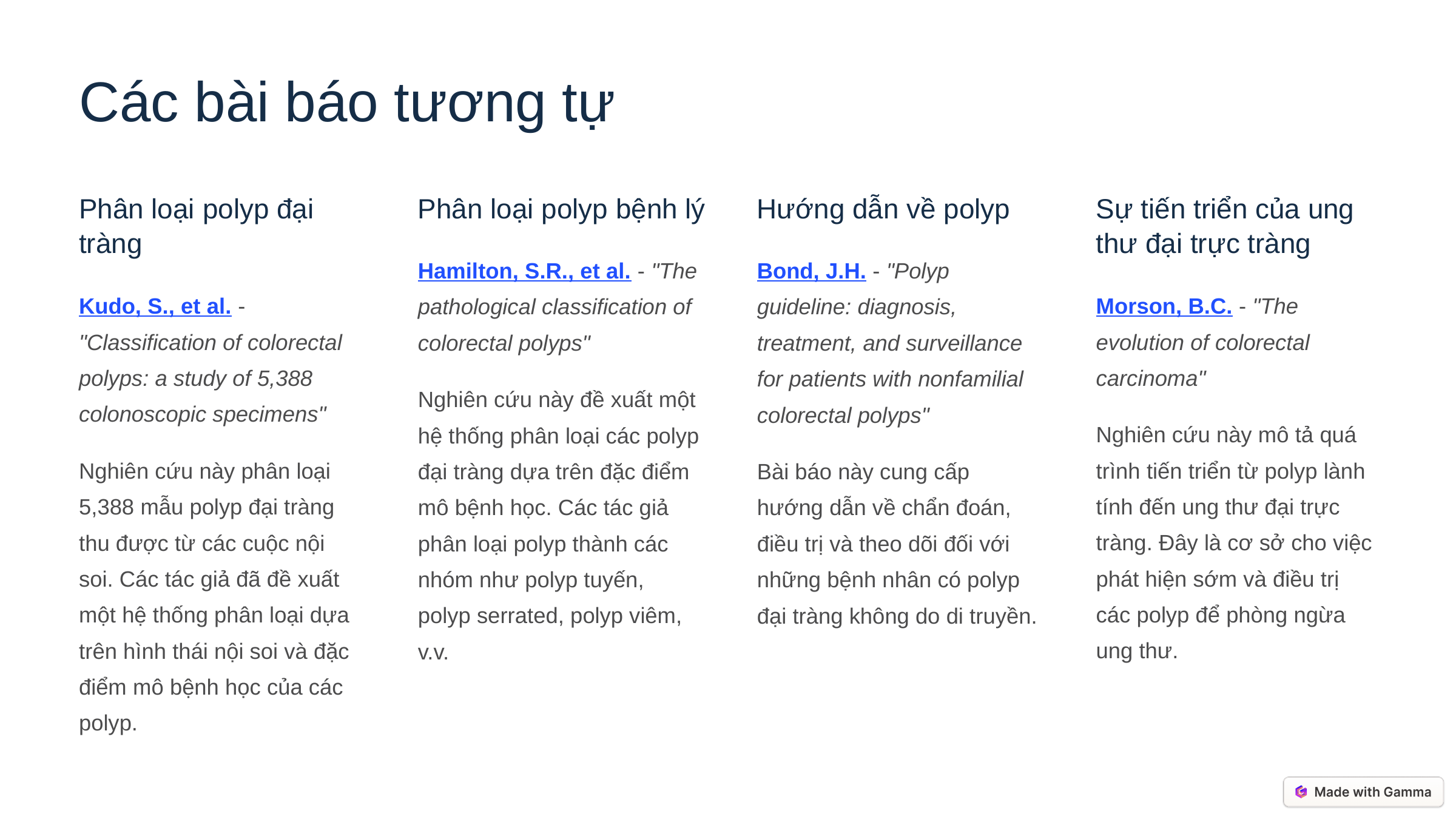

Các bài báo tương tự
Phân loại polyp đại tràng
Phân loại polyp bệnh lý
Hướng dẫn về polyp
Sự tiến triển của ung thư đại trực tràng
Hamilton, S.R., et al. - "The pathological classification of colorectal polyps"
Bond, J.H. - "Polyp guideline: diagnosis, treatment, and surveillance for patients with nonfamilial colorectal polyps"
Kudo, S., et al. - "Classification of colorectal polyps: a study of 5,388 colonoscopic specimens"
Morson, B.C. - "The evolution of colorectal carcinoma"
Nghiên cứu này đề xuất một hệ thống phân loại các polyp đại tràng dựa trên đặc điểm mô bệnh học. Các tác giả phân loại polyp thành các nhóm như polyp tuyến, polyp serrated, polyp viêm, v.v.
Nghiên cứu này mô tả quá trình tiến triển từ polyp lành tính đến ung thư đại trực tràng. Đây là cơ sở cho việc phát hiện sớm và điều trị các polyp để phòng ngừa ung thư.
Nghiên cứu này phân loại 5,388 mẫu polyp đại tràng thu được từ các cuộc nội soi. Các tác giả đã đề xuất một hệ thống phân loại dựa trên hình thái nội soi và đặc điểm mô bệnh học của các polyp.
Bài báo này cung cấp hướng dẫn về chẩn đoán, điều trị và theo dõi đối với những bệnh nhân có polyp đại tràng không do di truyền.